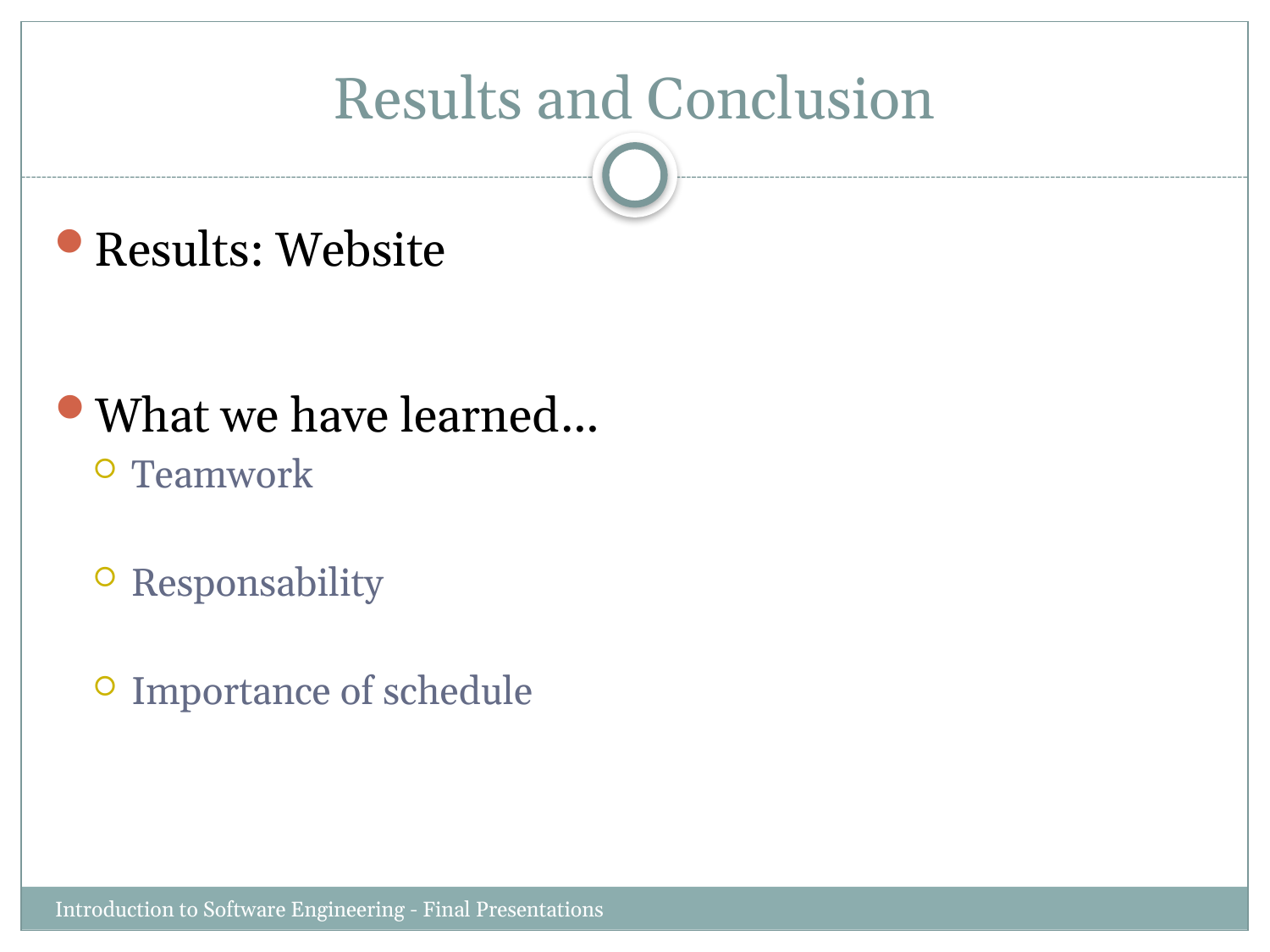

# Results and Conclusion
Results: Website

What we have learned…
Teamwork

Responsability

Importance of schedule

Introduction to Software Engineering - Final Presentations